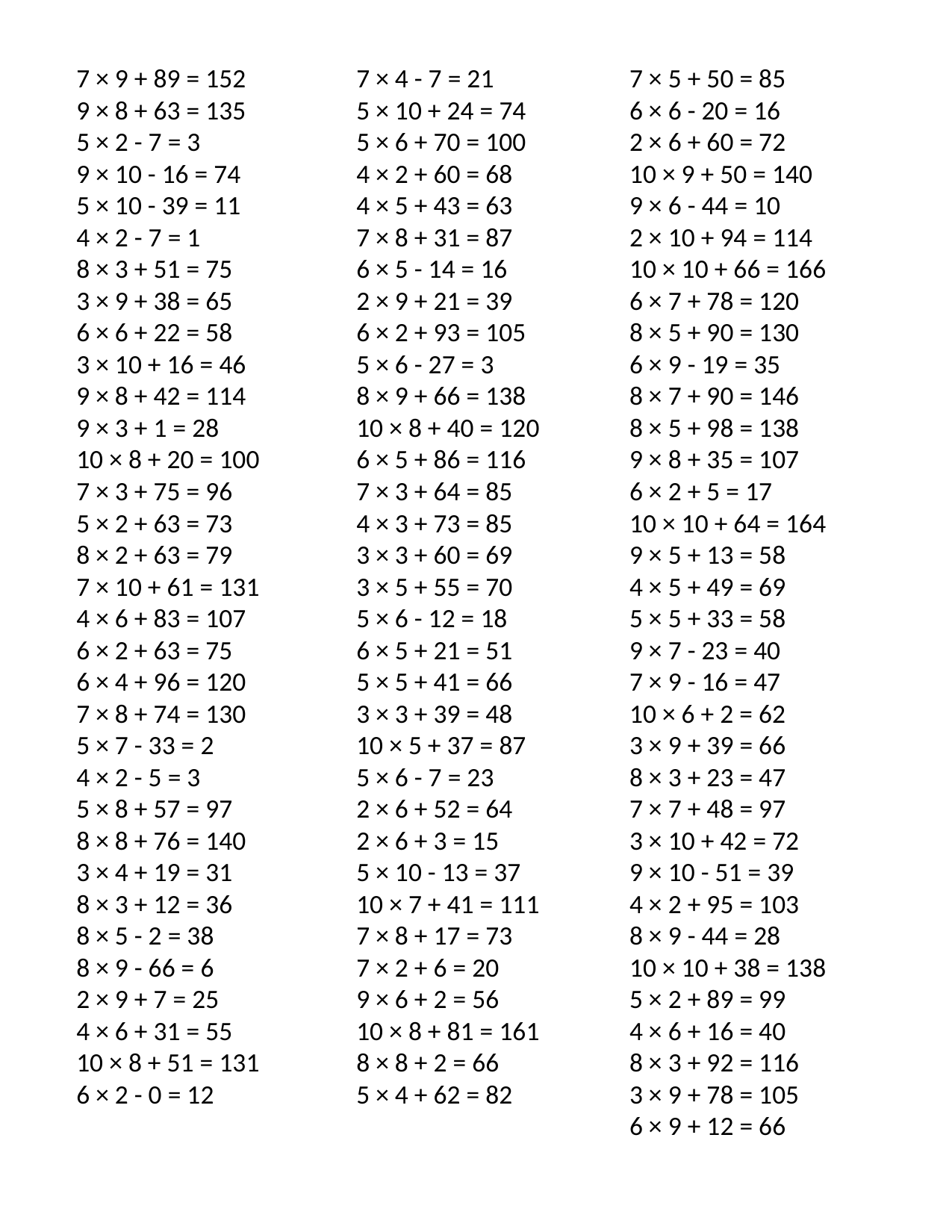

7 × 9 + 89 = 152
9 × 8 + 63 = 135
5 × 2 - 7 = 3
9 × 10 - 16 = 74
5 × 10 - 39 = 11
4 × 2 - 7 = 1
8 × 3 + 51 = 75
3 × 9 + 38 = 65
6 × 6 + 22 = 58
3 × 10 + 16 = 46
9 × 8 + 42 = 114
9 × 3 + 1 = 28
10 × 8 + 20 = 100
7 × 3 + 75 = 96
5 × 2 + 63 = 73
8 × 2 + 63 = 79
7 × 10 + 61 = 131
4 × 6 + 83 = 107
6 × 2 + 63 = 75
6 × 4 + 96 = 120
7 × 8 + 74 = 130
5 × 7 - 33 = 2
4 × 2 - 5 = 3
5 × 8 + 57 = 97
8 × 8 + 76 = 140
3 × 4 + 19 = 31
8 × 3 + 12 = 36
8 × 5 - 2 = 38
8 × 9 - 66 = 6
2 × 9 + 7 = 25
4 × 6 + 31 = 55
10 × 8 + 51 = 131
6 × 2 - 0 = 12

7 × 4 - 7 = 21
5 × 10 + 24 = 74
5 × 6 + 70 = 100
4 × 2 + 60 = 68
4 × 5 + 43 = 63
7 × 8 + 31 = 87
6 × 5 - 14 = 16
2 × 9 + 21 = 39
6 × 2 + 93 = 105
5 × 6 - 27 = 3
8 × 9 + 66 = 138
10 × 8 + 40 = 120
6 × 5 + 86 = 116
7 × 3 + 64 = 85
4 × 3 + 73 = 85
3 × 3 + 60 = 69
3 × 5 + 55 = 70
5 × 6 - 12 = 18
6 × 5 + 21 = 51
5 × 5 + 41 = 66
3 × 3 + 39 = 48
10 × 5 + 37 = 87
5 × 6 - 7 = 23
2 × 6 + 52 = 64
2 × 6 + 3 = 15
5 × 10 - 13 = 37
10 × 7 + 41 = 111
7 × 8 + 17 = 73
7 × 2 + 6 = 20
9 × 6 + 2 = 56
10 × 8 + 81 = 161
8 × 8 + 2 = 66
5 × 4 + 62 = 82

7 × 5 + 50 = 85
6 × 6 - 20 = 16
2 × 6 + 60 = 72
10 × 9 + 50 = 140
9 × 6 - 44 = 10
2 × 10 + 94 = 114
10 × 10 + 66 = 166
6 × 7 + 78 = 120
8 × 5 + 90 = 130
6 × 9 - 19 = 35
8 × 7 + 90 = 146
8 × 5 + 98 = 138
9 × 8 + 35 = 107
6 × 2 + 5 = 17
10 × 10 + 64 = 164
9 × 5 + 13 = 58
4 × 5 + 49 = 69
5 × 5 + 33 = 58
9 × 7 - 23 = 40
7 × 9 - 16 = 47
10 × 6 + 2 = 62
3 × 9 + 39 = 66
8 × 3 + 23 = 47
7 × 7 + 48 = 97
3 × 10 + 42 = 72
9 × 10 - 51 = 39
4 × 2 + 95 = 103
8 × 9 - 44 = 28
10 × 10 + 38 = 138
5 × 2 + 89 = 99
4 × 6 + 16 = 40
8 × 3 + 92 = 116
3 × 9 + 78 = 105
6 × 9 + 12 = 66